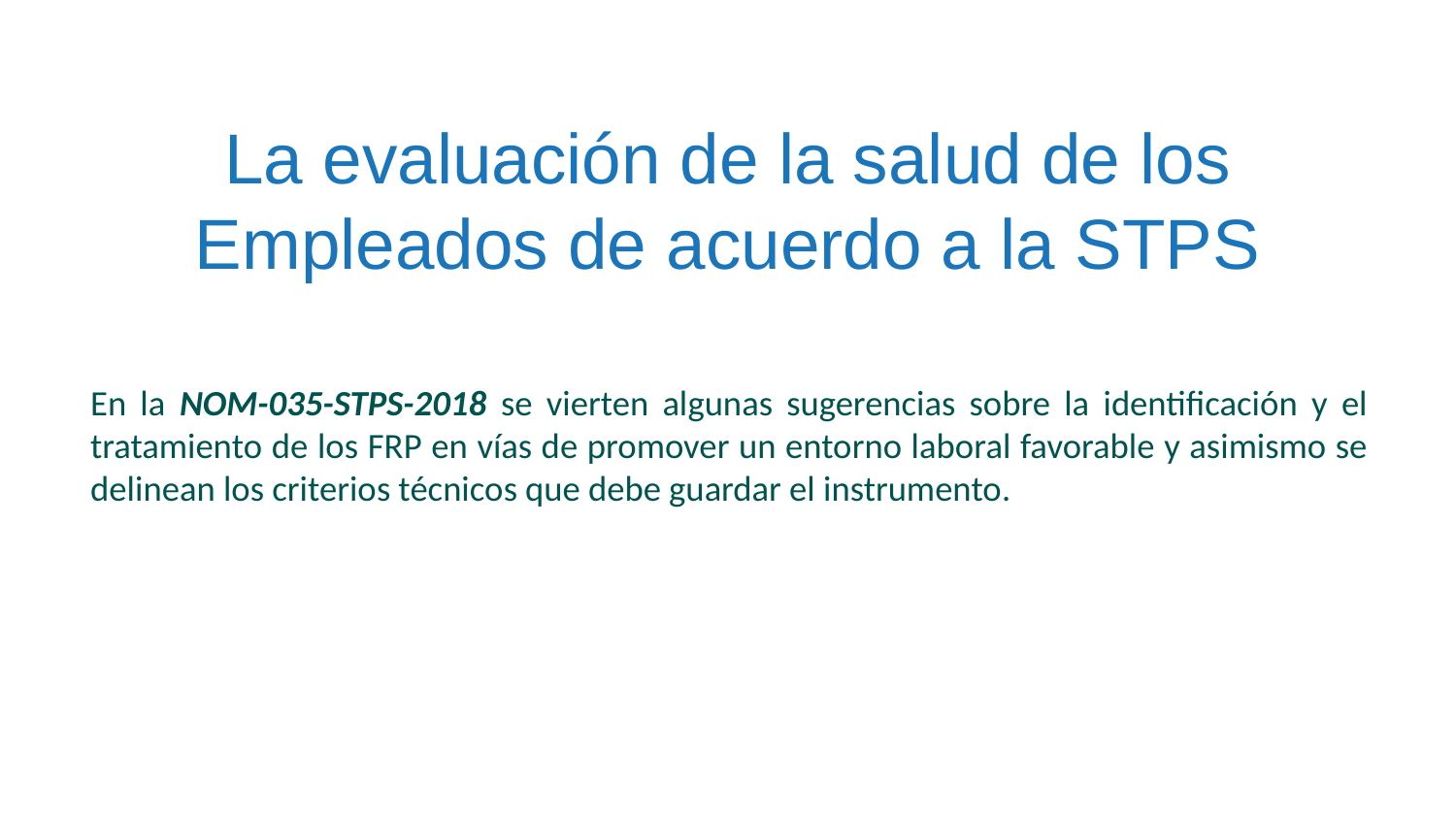

# La evaluación de la salud de los Empleados de acuerdo a la STPS
En la NOM-035-STPS-2018 se vierten algunas sugerencias sobre la identificación y el tratamiento de los FRP en vías de promover un entorno laboral favorable y asimismo se delinean los criterios técnicos que debe guardar el instrumento.

La Secretaría sgo psicosocial - Identificación y prevención1,  en donde se plasman las disposiciones que deben aLa Secretaría del Trabajo y Previsión Social elaboró la Norma Oficial Mexic las disposiciones las disposiciones las disposiciones las disposiciones las disposiciones las disposiciones ana NOM-035-STPS-2018, Factores de riesgo psicosocial - Identificación y prevención1,  en donde se plasman las disposiciones que deben adoptar los centros de trabajo en el país, en orden de debe guardar el instrum